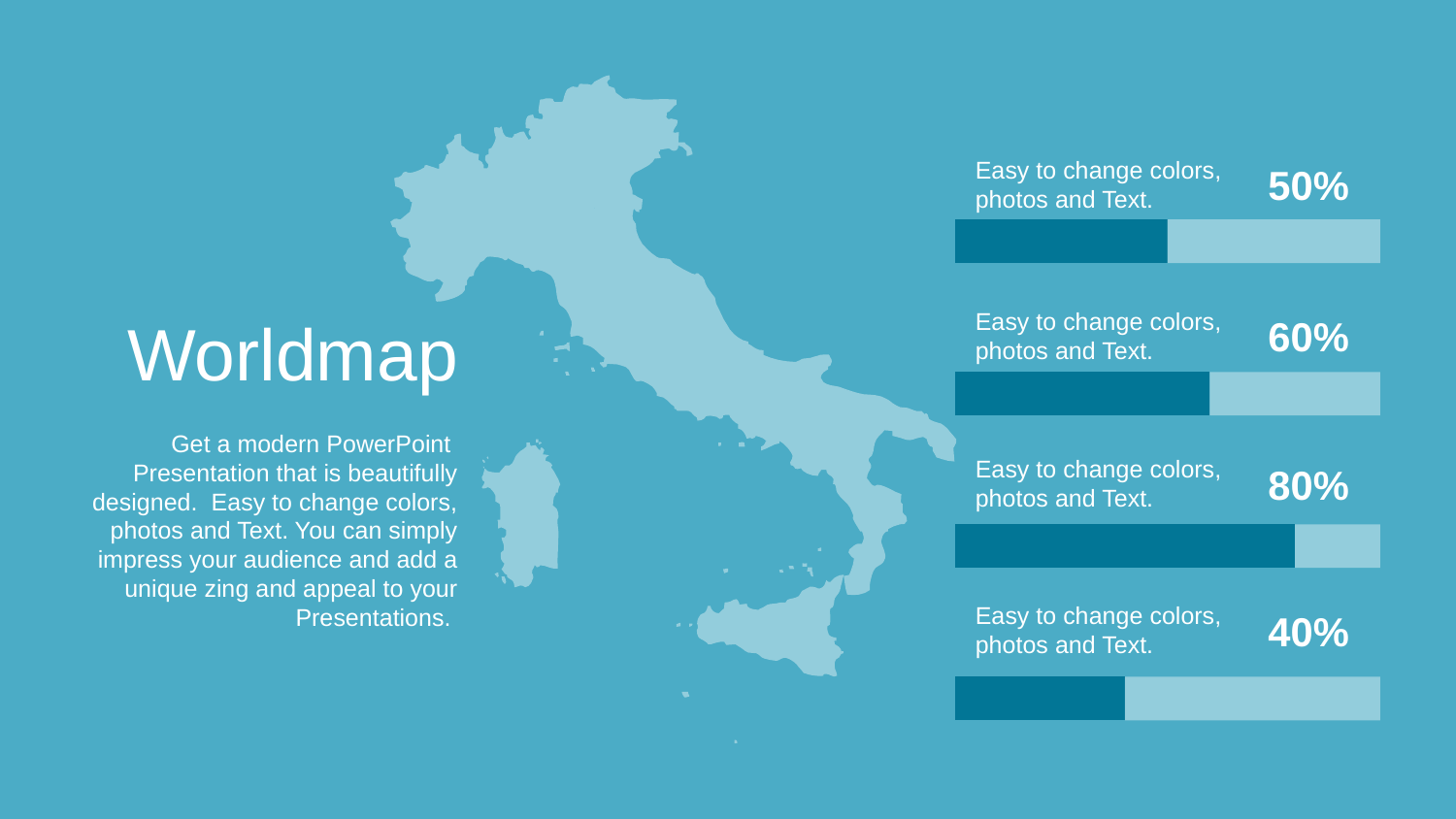

Easy to change colors, photos and Text.

### Chart

| Category | Series 1 | Series 2 |
|---|---|---|
| Category 1 | 40.0 | 60.0 |
| Category 2 | 80.0 | 20.0 |
| Category 3 | 60.0 | 40.0 |
| Category 4 | 50.0 | 50.0 |
50%
Easy to change colors, photos and Text.
60%
Worldmap
Get a modern PowerPoint  Presentation that is beautifully designed.  Easy to change colors, photos and Text. You can simply impress your audience and add a unique zing and appeal to your Presentations.
Easy to change colors, photos and Text.
80%
Easy to change colors, photos and Text.
40%